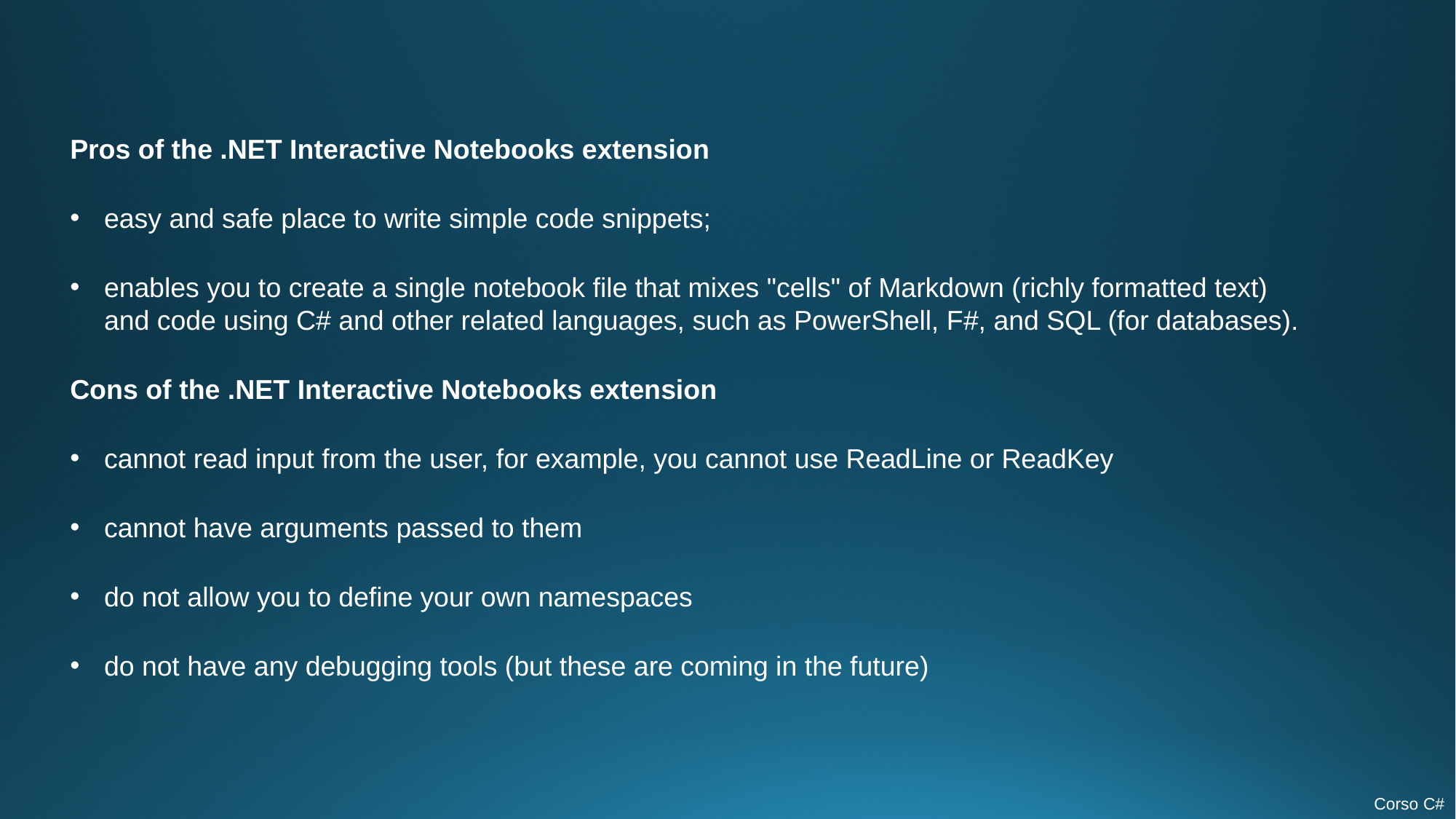

Pros of the .NET Interactive Notebooks extension
easy and safe place to write simple code snippets;
enables you to create a single notebook file that mixes "cells" of Markdown (richly formatted text)
and code using C# and other related languages, such as PowerShell, F#, and SQL (for databases).
Cons of the .NET Interactive Notebooks extension
cannot read input from the user, for example, you cannot use ReadLine or ReadKey
cannot have arguments passed to them
do not allow you to define your own namespaces
do not have any debugging tools (but these are coming in the future)
Corso C#